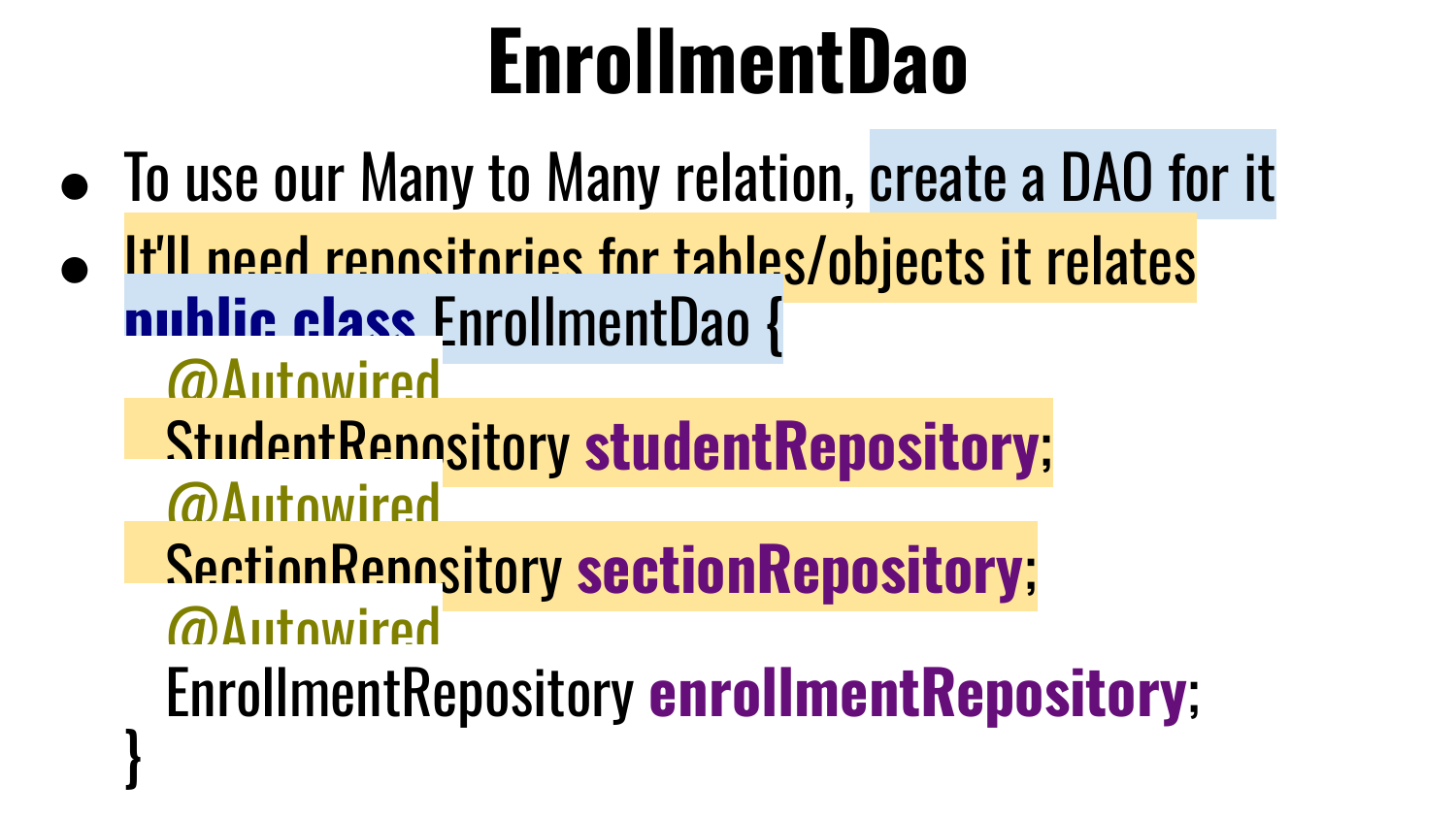

# EnrollmentDao
To use our Many to Many relation, create a DAO for it
It'll need repositories for tables/objects it relates
public class EnrollmentDao {
   @Autowired
   StudentRepository studentRepository;
   @Autowired
   SectionRepository sectionRepository;
   @Autowired
   EnrollmentRepository enrollmentRepository;
}